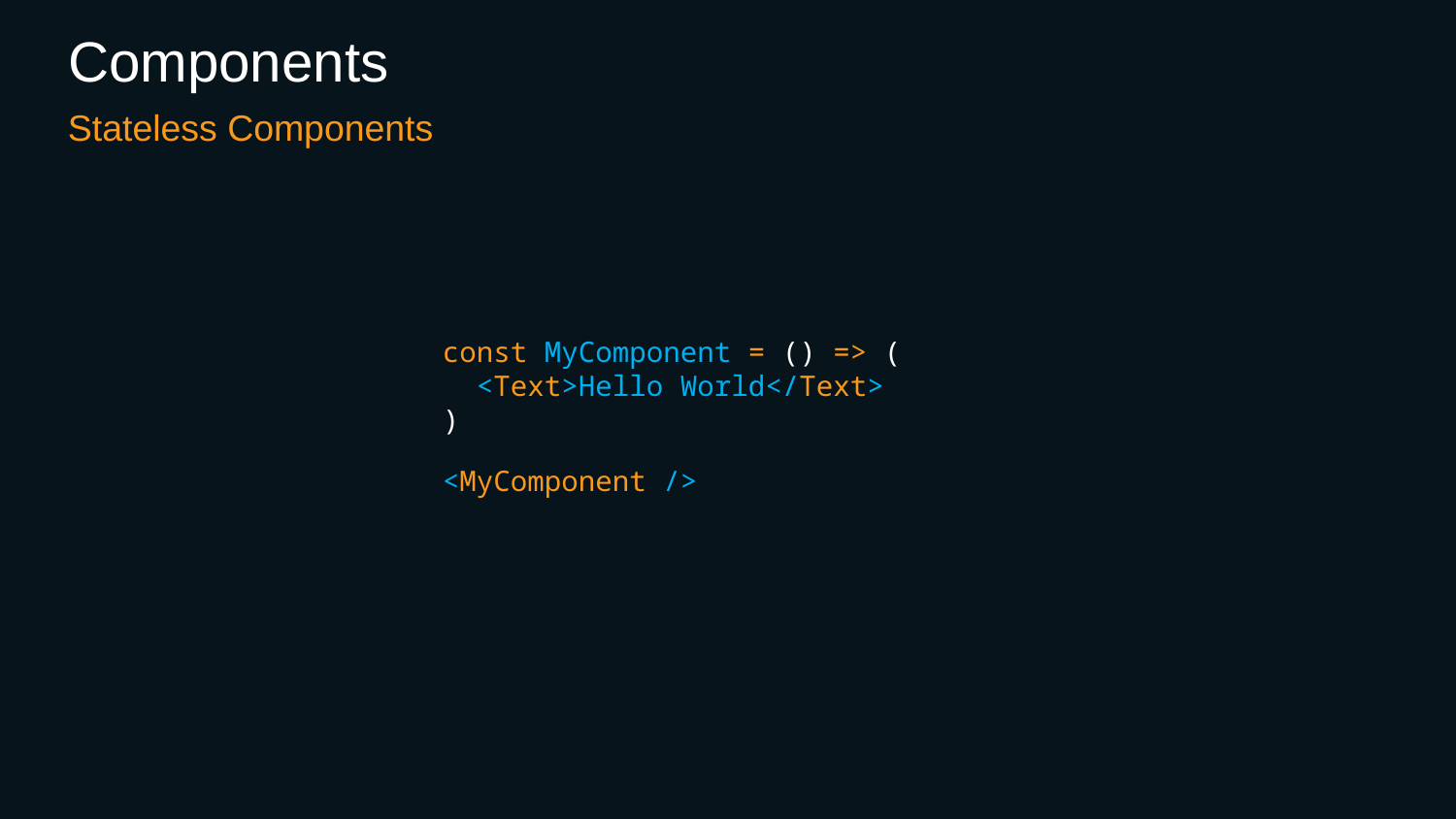

# Components
Stateless Components
const MyComponent = () => (
  <Text>Hello World</Text>
)
<MyComponent />